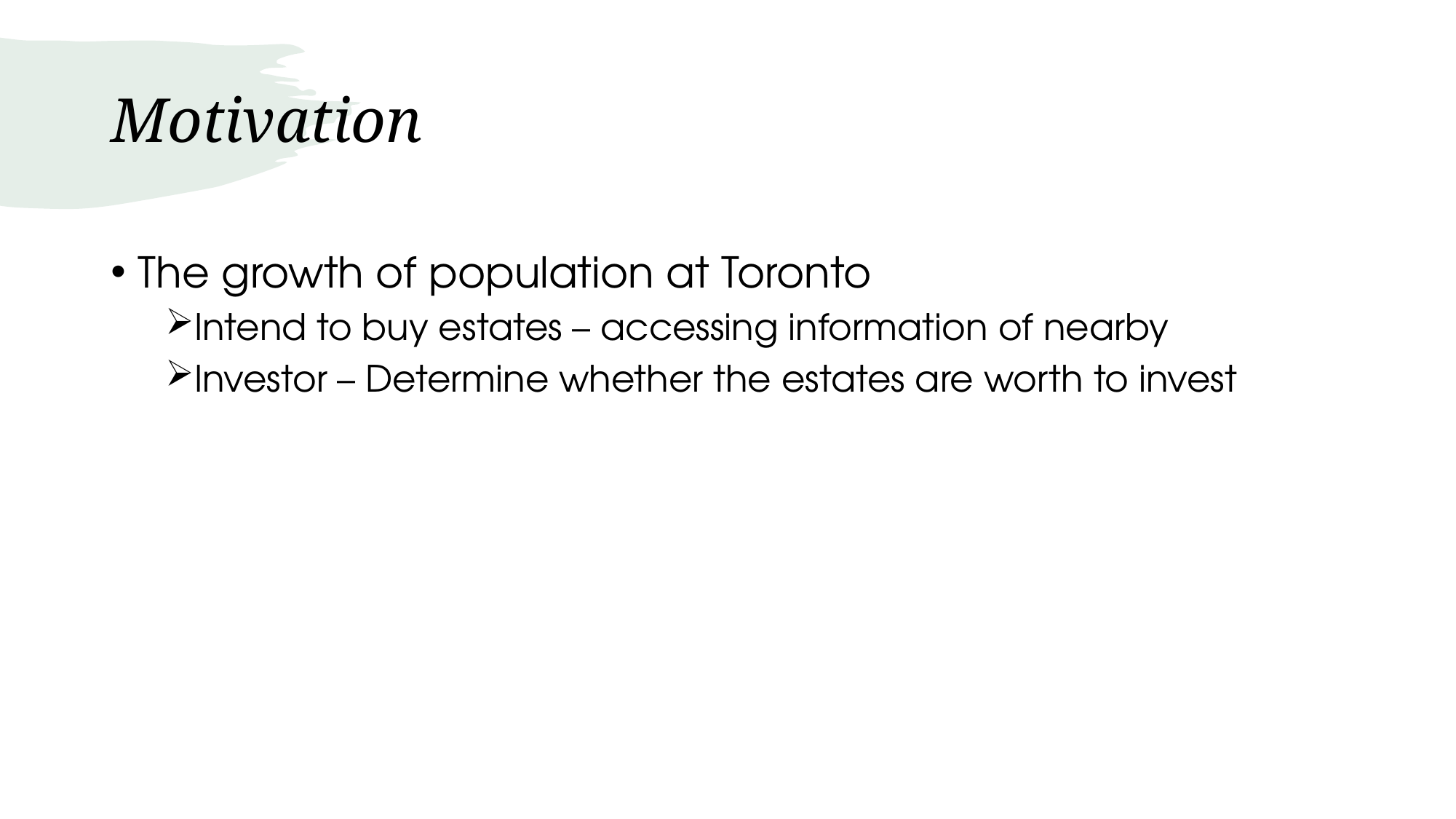

# Motivation
The growth of population at Toronto
Intend to buy estates – accessing information of nearby
Investor – Determine whether the estates are worth to invest